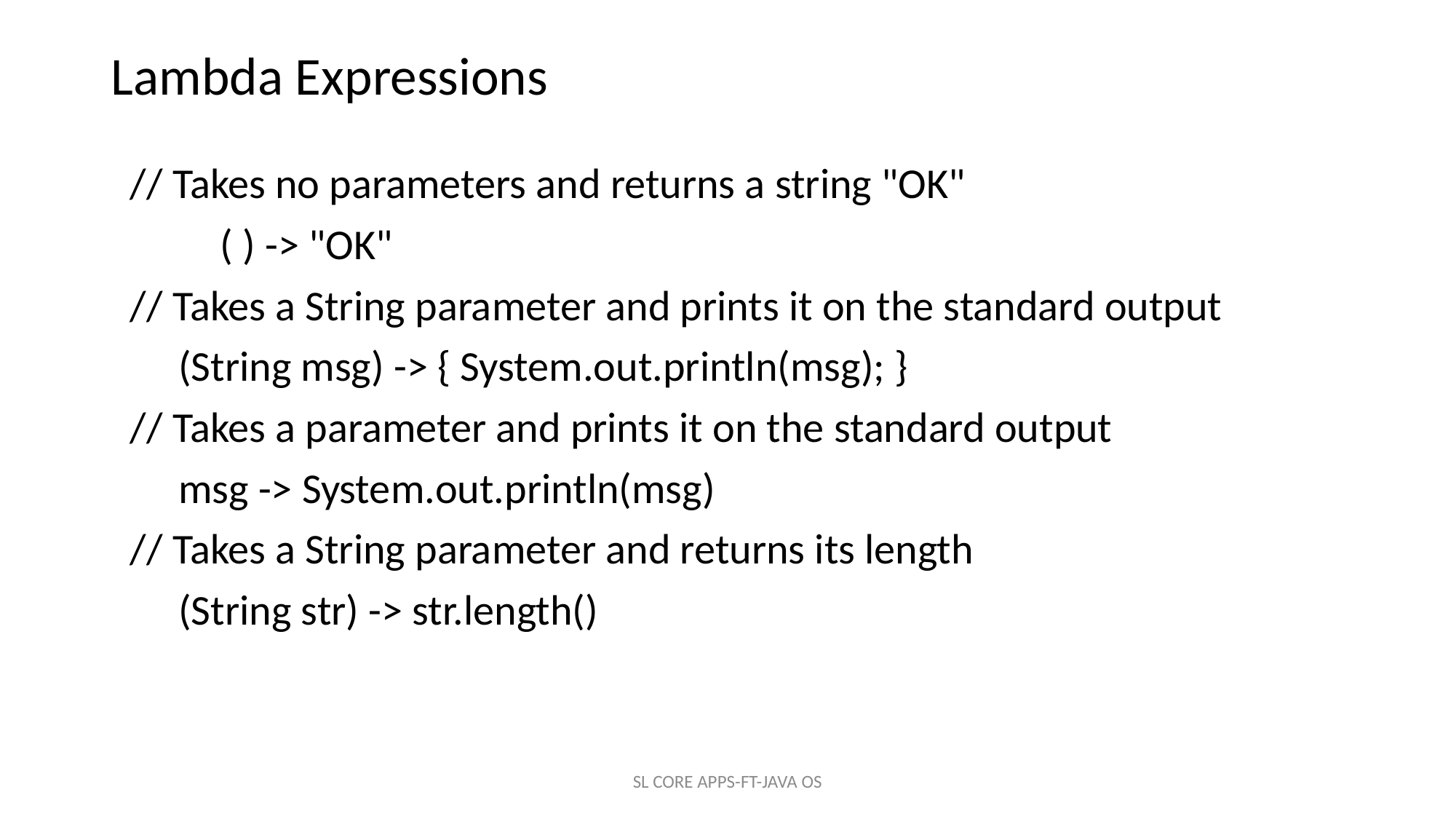

# Lambda Expressions
  // Takes no parameters and returns a string "OK"
	( ) -> "OK"
  // Takes a String parameter and prints it on the standard output
       (String msg) -> { System.out.println(msg); }
  // Takes a parameter and prints it on the standard output
       msg -> System.out.println(msg)
  // Takes a String parameter and returns its length
       (String str) -> str.length()
SL CORE APPS-FT-JAVA OS